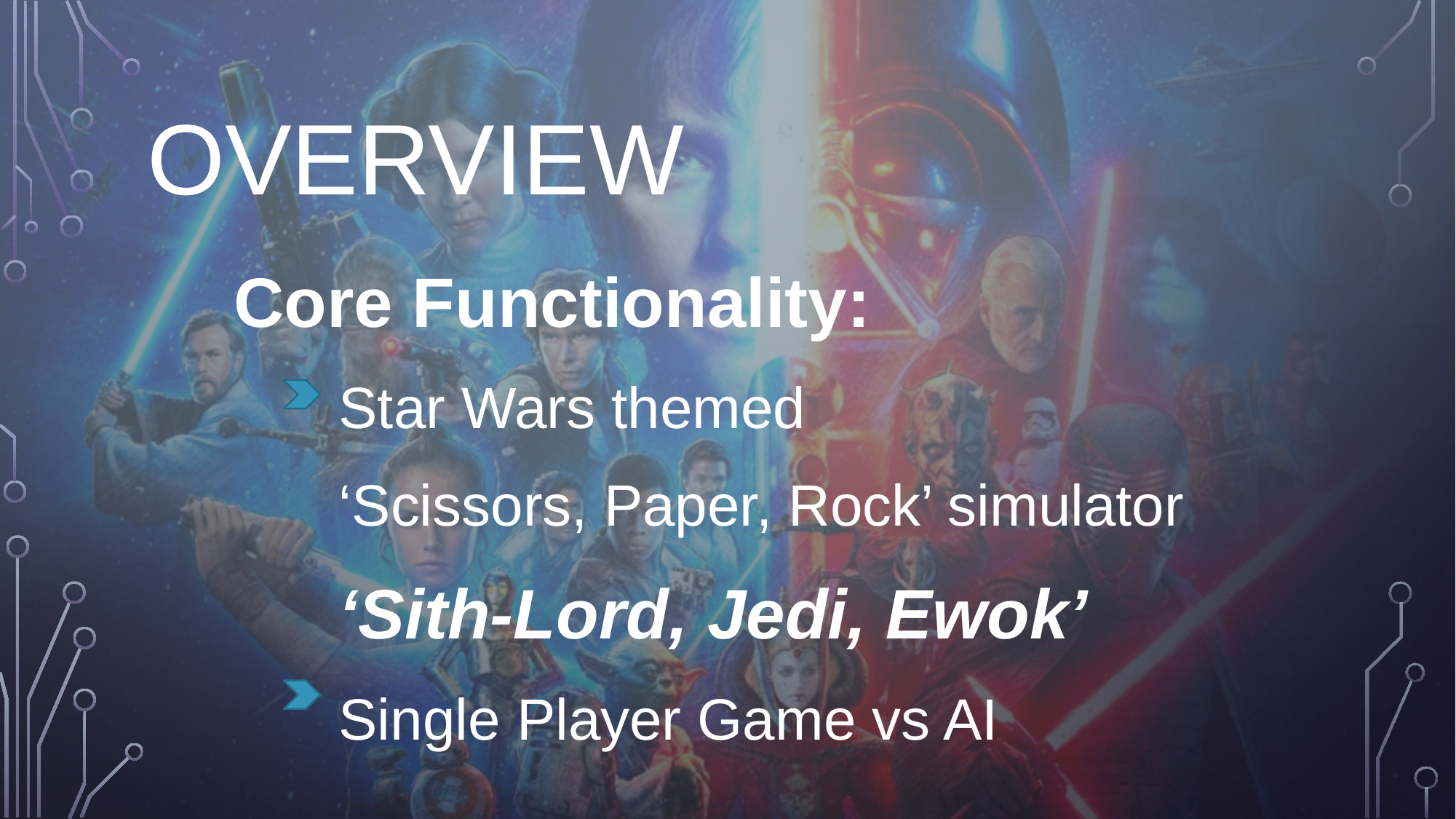

# Overview
Core Functionality:
	Star Wars themed
	‘Scissors, Paper, Rock’ simulator
	‘Sith-Lord, Jedi, Ewok’
	Single Player Game vs AI